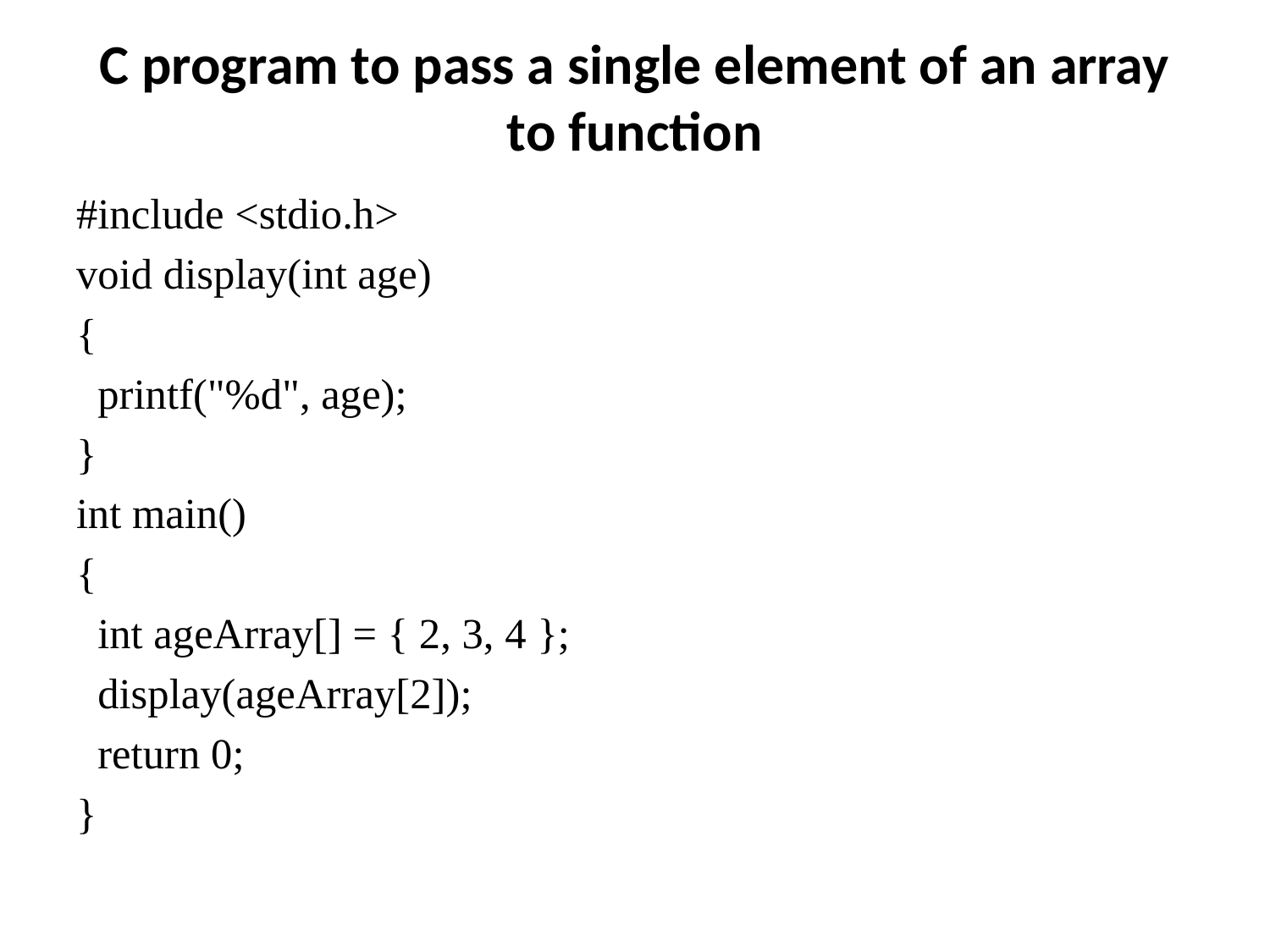

# C program to pass a single element of an array to function
#include <stdio.h>
void display(int age)
{
  printf("%d", age);
}
int main()
{
  int ageArray[] = { 2, 3, 4 };
  display(ageArray[2]);
  return 0;
}